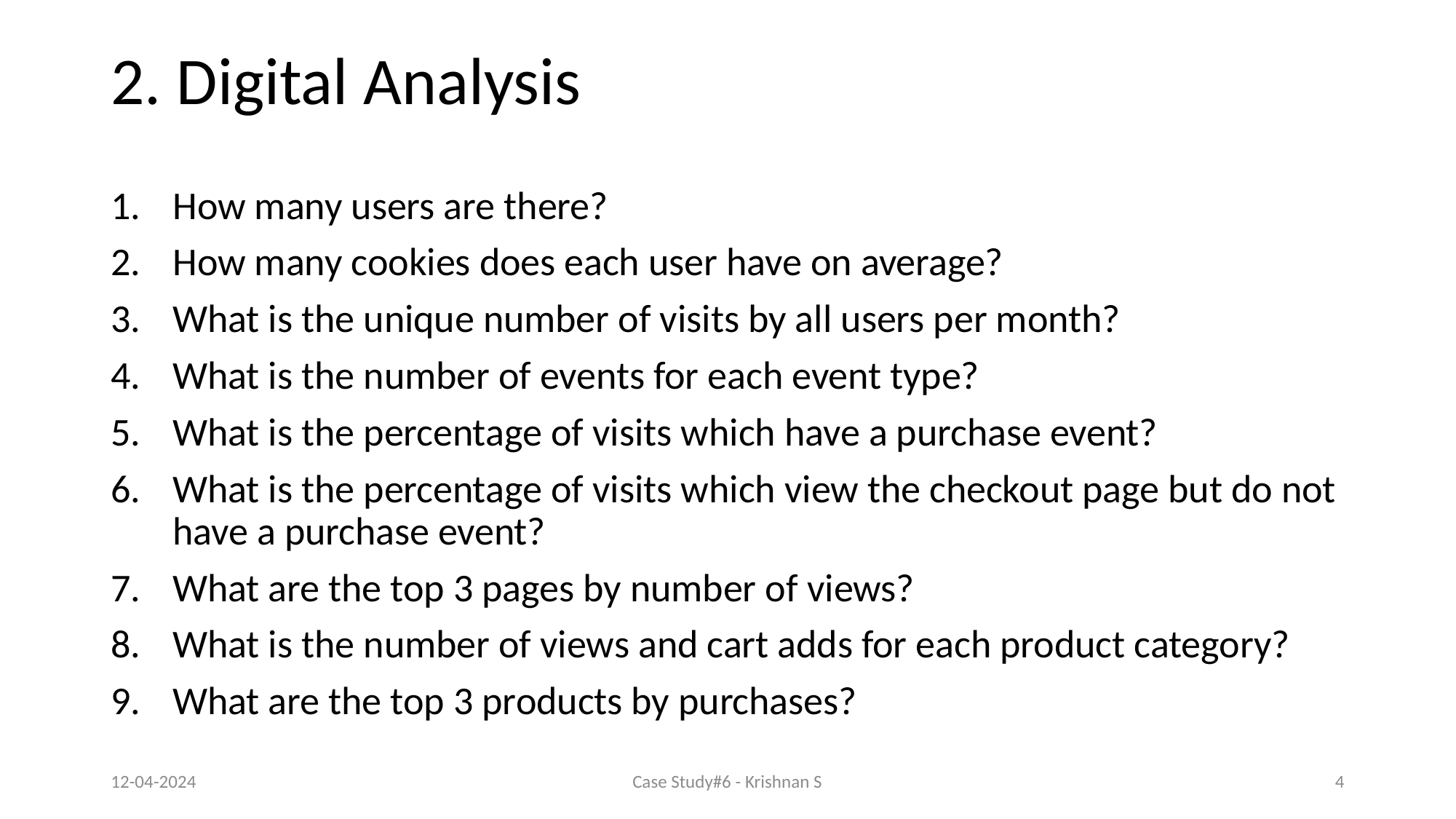

# 2. Digital Analysis
How many users are there?
How many cookies does each user have on average?
What is the unique number of visits by all users per month?
What is the number of events for each event type?
What is the percentage of visits which have a purchase event?
What is the percentage of visits which view the checkout page but do not have a purchase event?
What are the top 3 pages by number of views?
What is the number of views and cart adds for each product category?
What are the top 3 products by purchases?
12-04-2024
Case Study#6 - Krishnan S
4